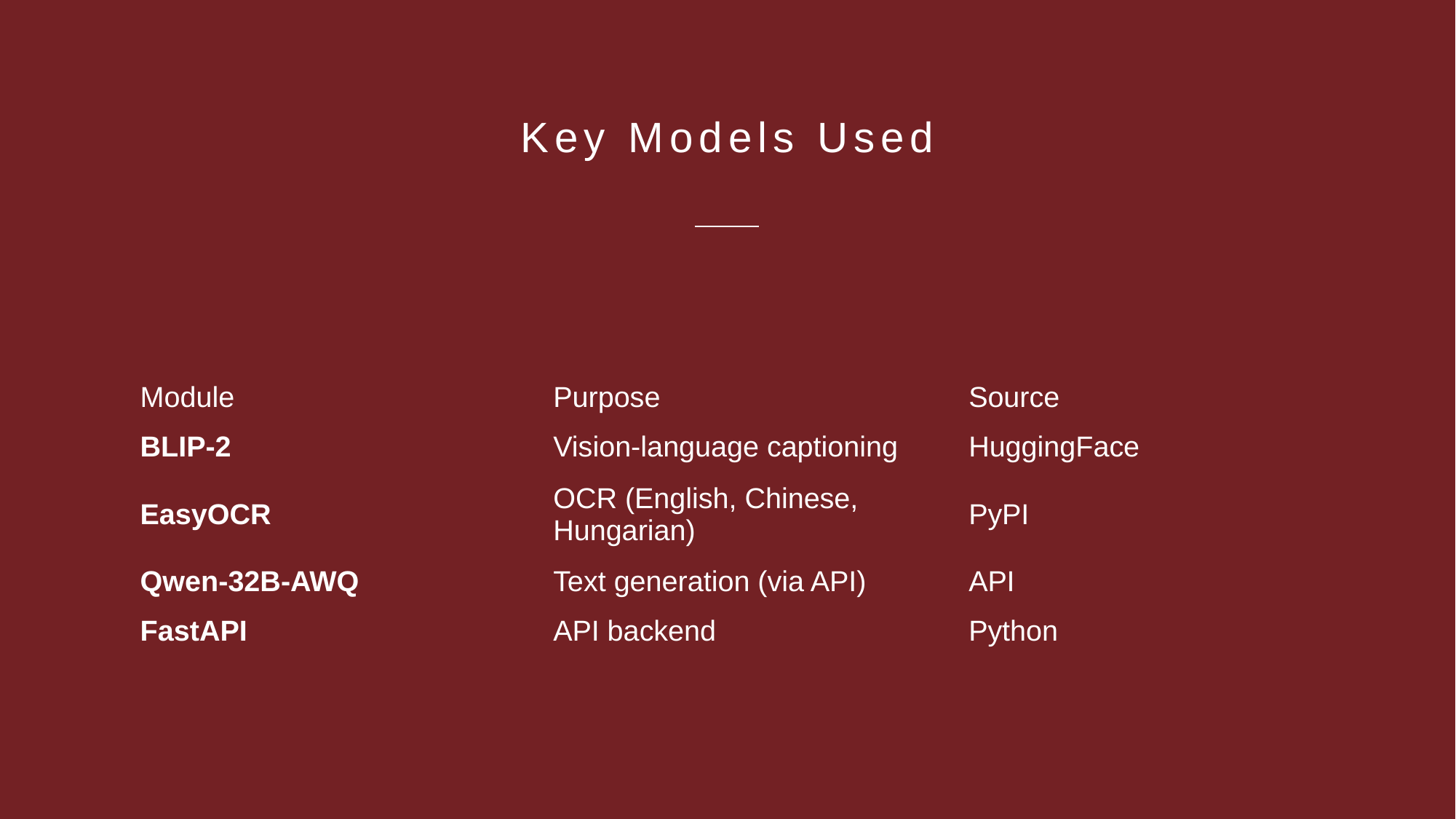

# Key Models Used
| Module | Purpose | Source |
| --- | --- | --- |
| BLIP-2 | Vision-language captioning | HuggingFace |
| EasyOCR | OCR (English, Chinese, Hungarian) | PyPI |
| Qwen-32B-AWQ | Text generation (via API) | API |
| FastAPI | API backend | Python |